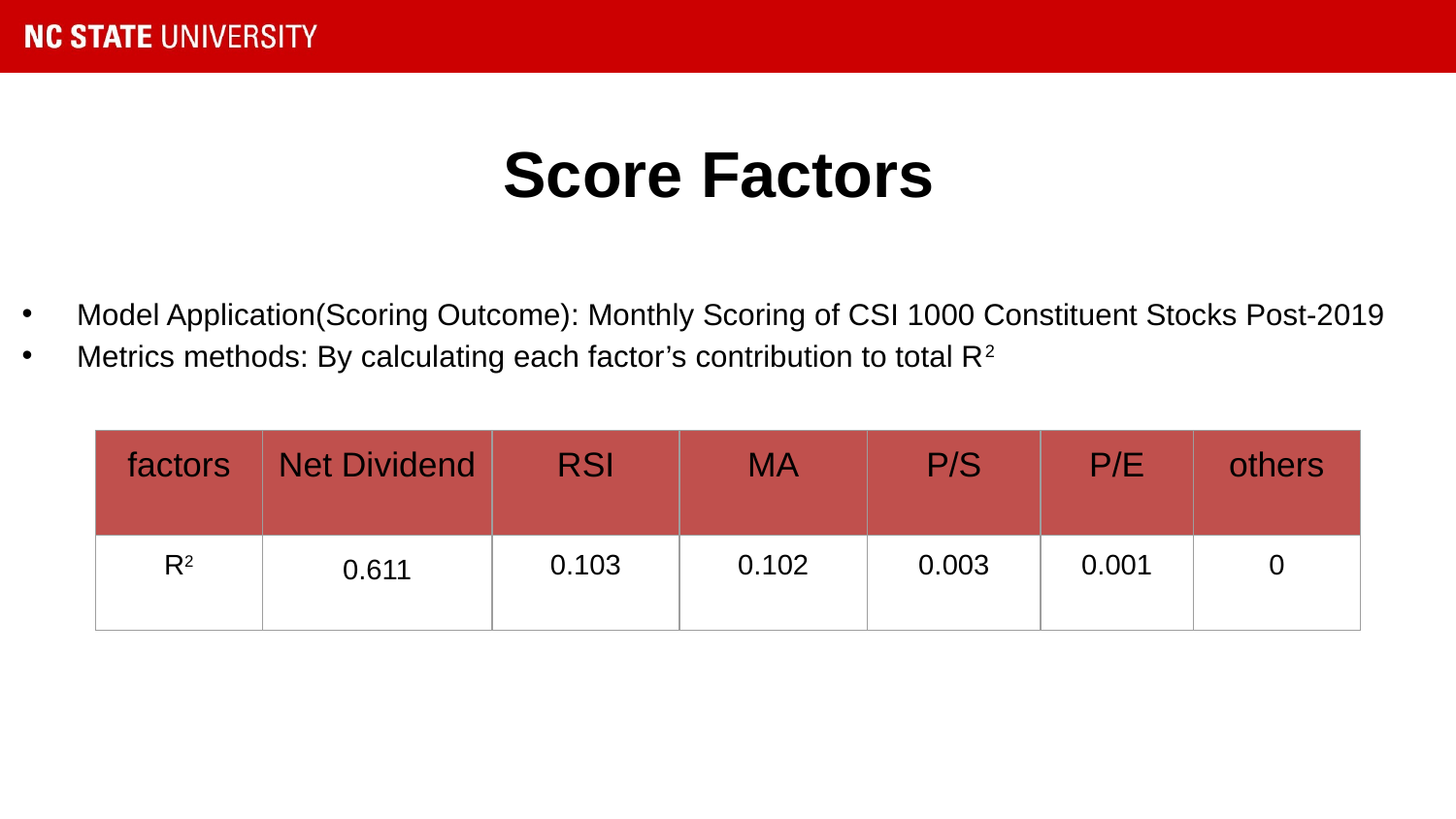

# Score Factors

Model Application(Scoring Outcome): Monthly Scoring of CSI 1000 Constituent Stocks Post-2019
Metrics methods: By calculating each factor’s contribution to total R2

| factors | Net Dividend | RSI | MA | P/S | P/E | others |
| --- | --- | --- | --- | --- | --- | --- |
| R2 | 0.611 | 0.103 | 0.102 | 0.003 | 0.001 | 0 |
15